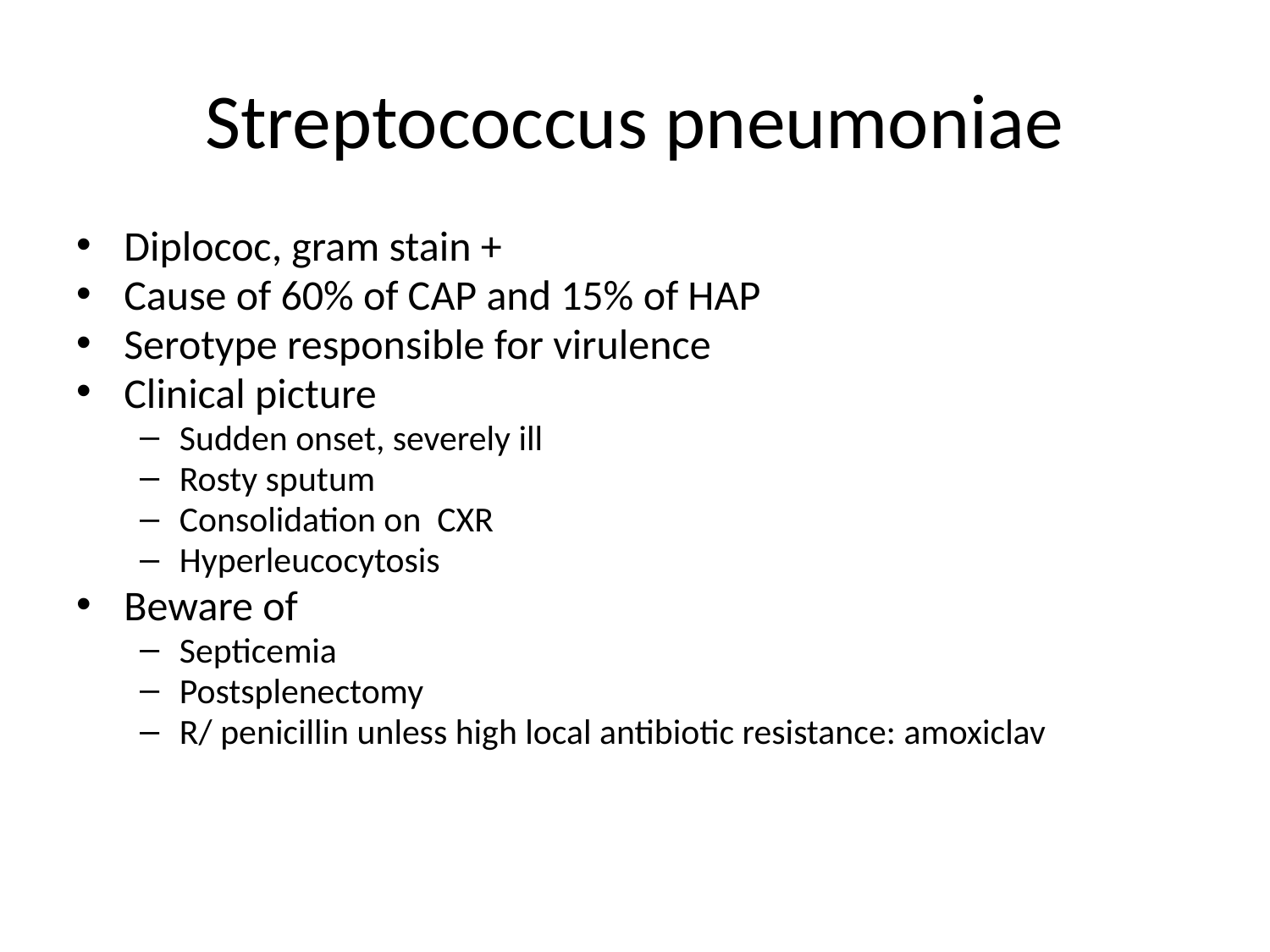

# Streptococcus pneumoniae
Diplococ, gram stain +
Cause of 60% of CAP and 15% of HAP
Serotype responsible for virulence
Clinical picture
Sudden onset, severely ill
Rosty sputum
Consolidation on  CXR
Hyperleucocytosis
Beware of
Septicemia
Postsplenectomy
R/ penicillin unless high local antibiotic resistance: amoxiclav